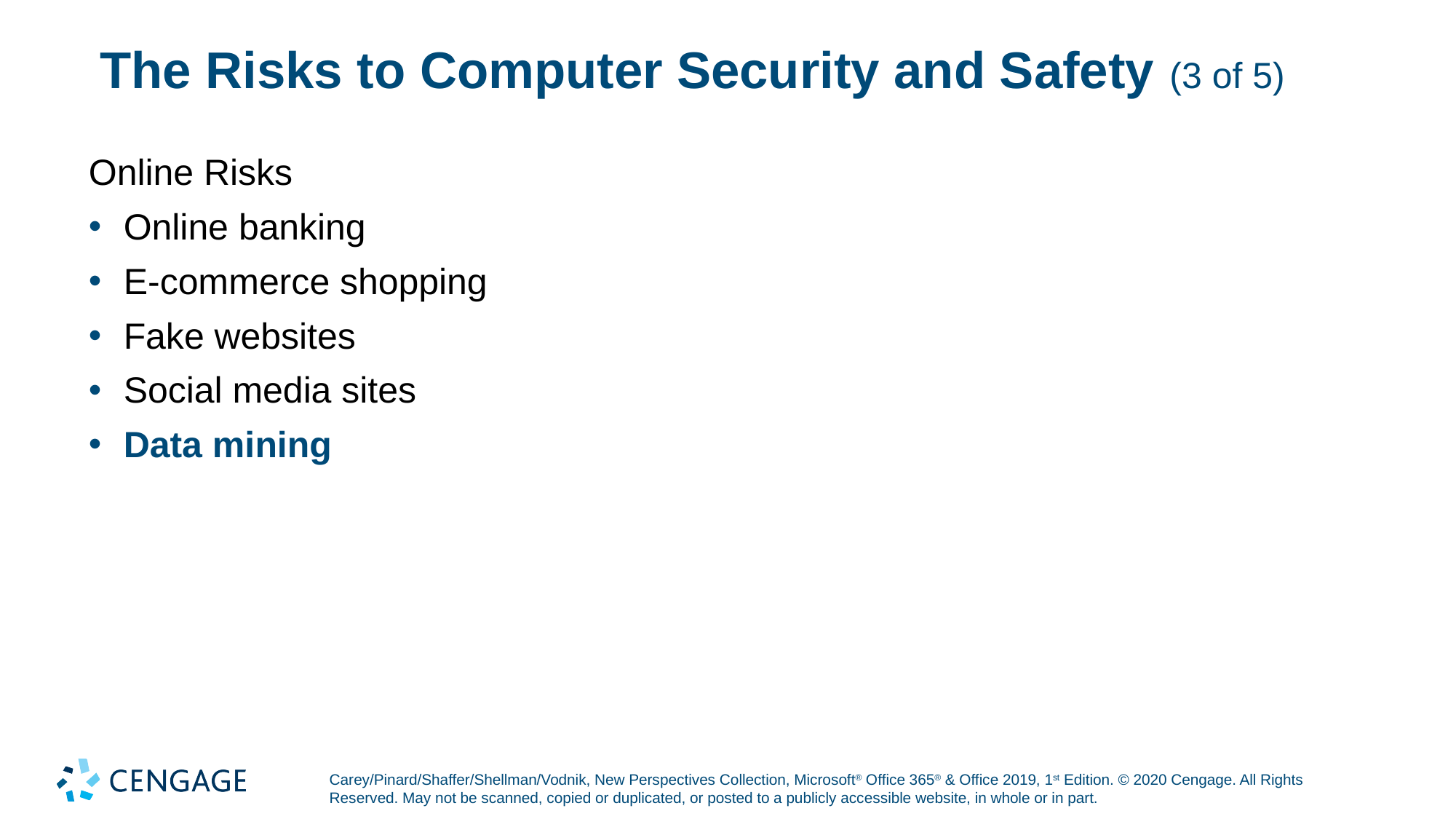

# The Risks to Computer Security and Safety (3 of 5)
Online Risks
Online banking
E-commerce shopping
Fake websites
Social media sites
Data mining